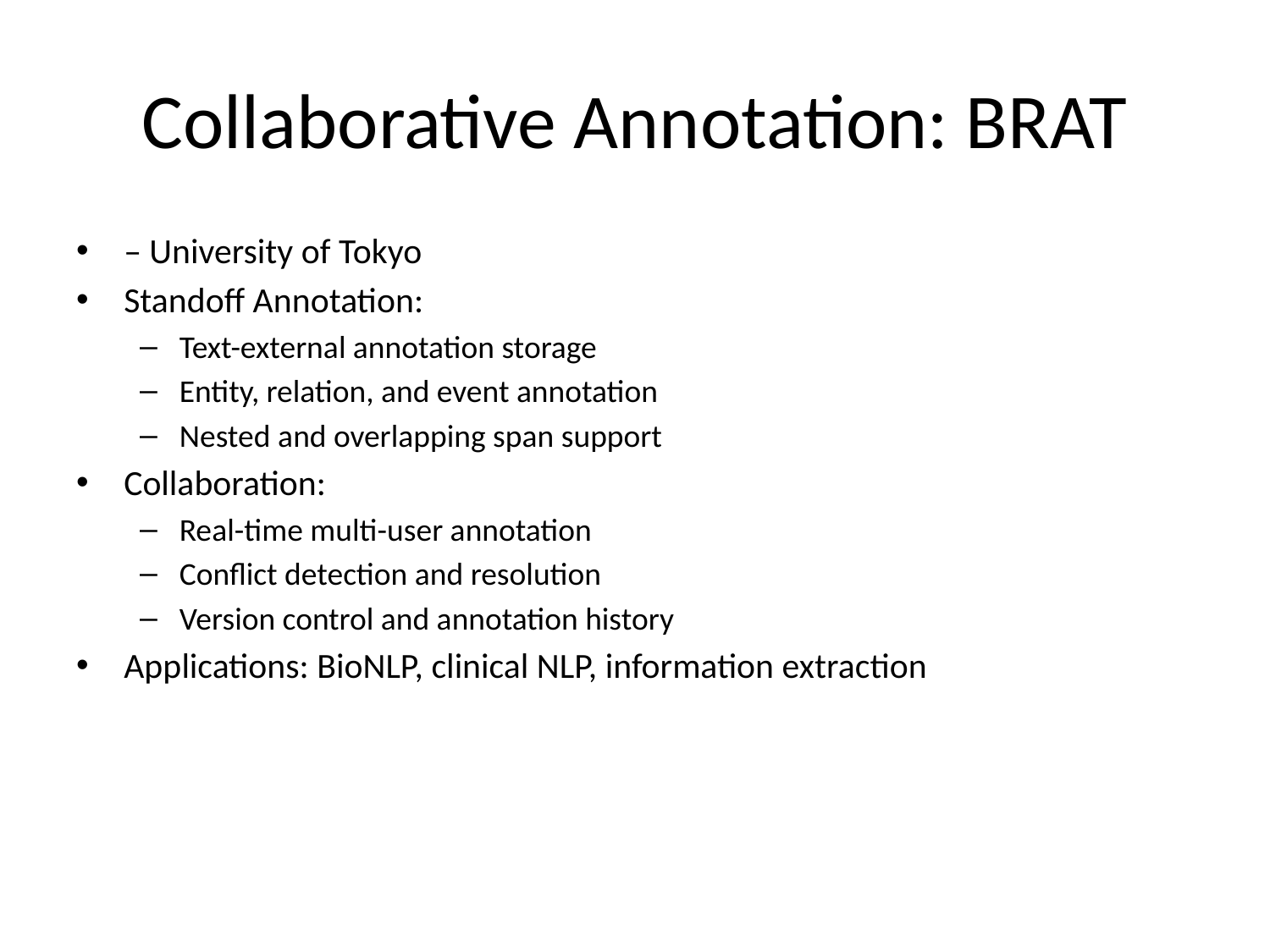

# Collaborative Annotation: BRAT
– University of Tokyo
Standoff Annotation:
Text-external annotation storage
Entity, relation, and event annotation
Nested and overlapping span support
Collaboration:
Real-time multi-user annotation
Conflict detection and resolution
Version control and annotation history
Applications: BioNLP, clinical NLP, information extraction